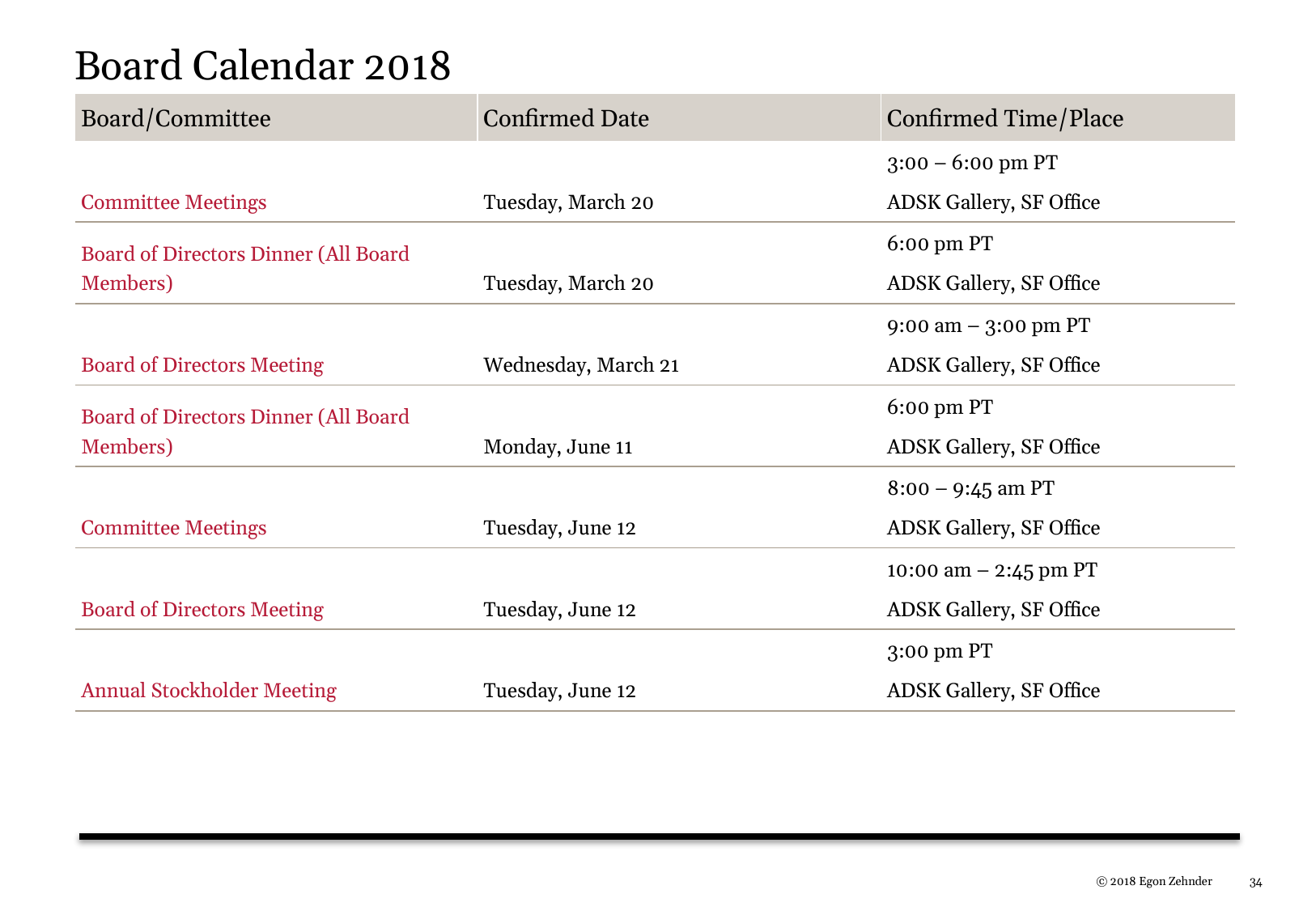

# Board Calendar 2018
| Board/Committee | Confirmed Date | Confirmed Time/Place |
| --- | --- | --- |
| Committee Meetings | Tuesday, March 20 | 3:00 – 6:00 pm PT ADSK Gallery, SF Office |
| Board of Directors Dinner (All Board Members) | Tuesday, March 20 | 6:00 pm PT ADSK Gallery, SF Office |
| Board of Directors Meeting | Wednesday, March 21 | 9:00 am – 3:00 pm PT ADSK Gallery, SF Office |
| Board of Directors Dinner (All Board Members) | Monday, June 11 | 6:00 pm PT ADSK Gallery, SF Office |
| Committee Meetings | Tuesday, June 12 | 8:00 – 9:45 am PT ADSK Gallery, SF Office |
| Board of Directors Meeting | Tuesday, June 12 | 10:00 am – 2:45 pm PT ADSK Gallery, SF Office |
| Annual Stockholder Meeting | Tuesday, June 12 | 3:00 pm PT ADSK Gallery, SF Office |